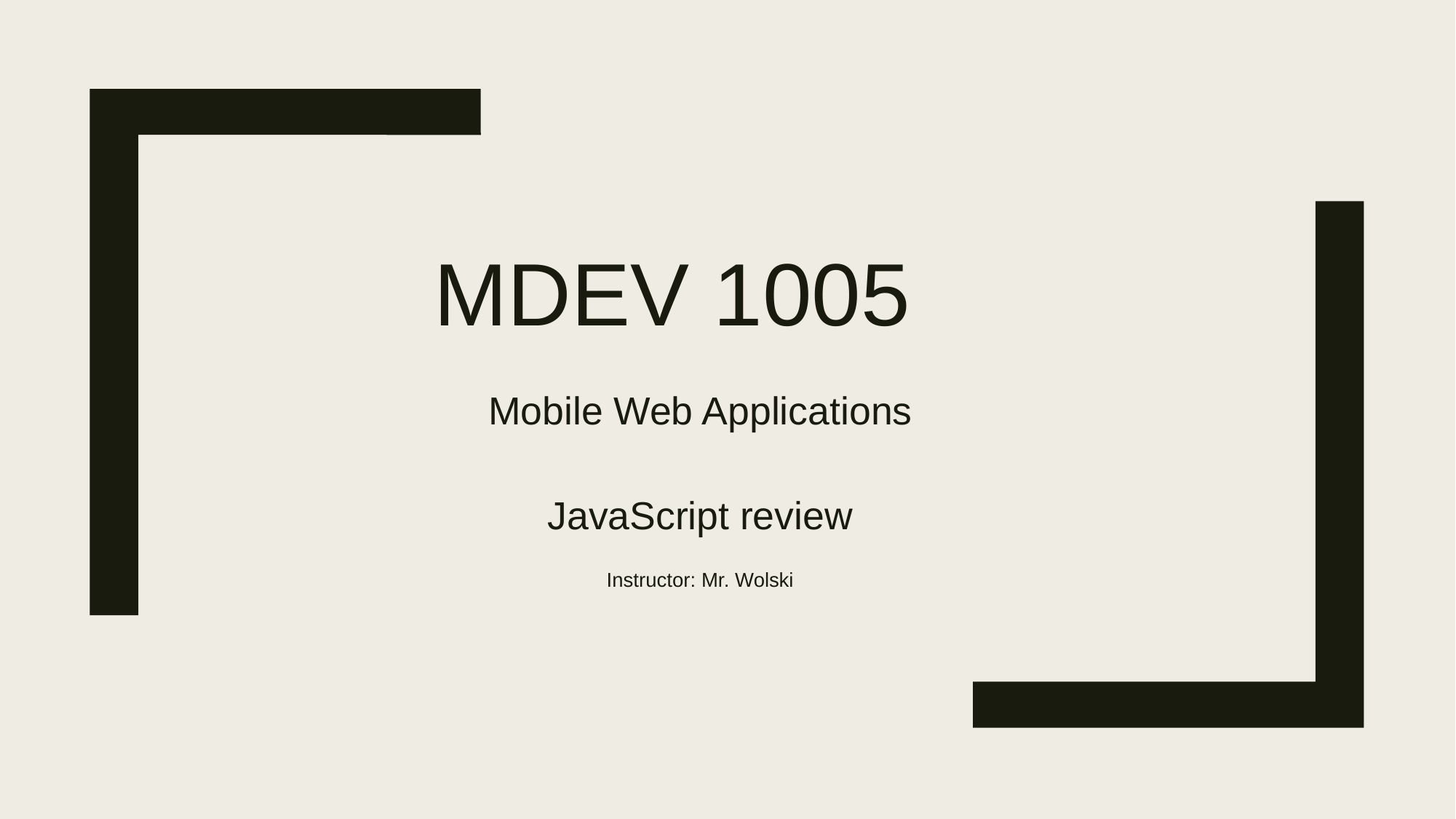

# MDEV 1005
Mobile Web Applications
JavaScript review

Instructor: Mr. Wolski